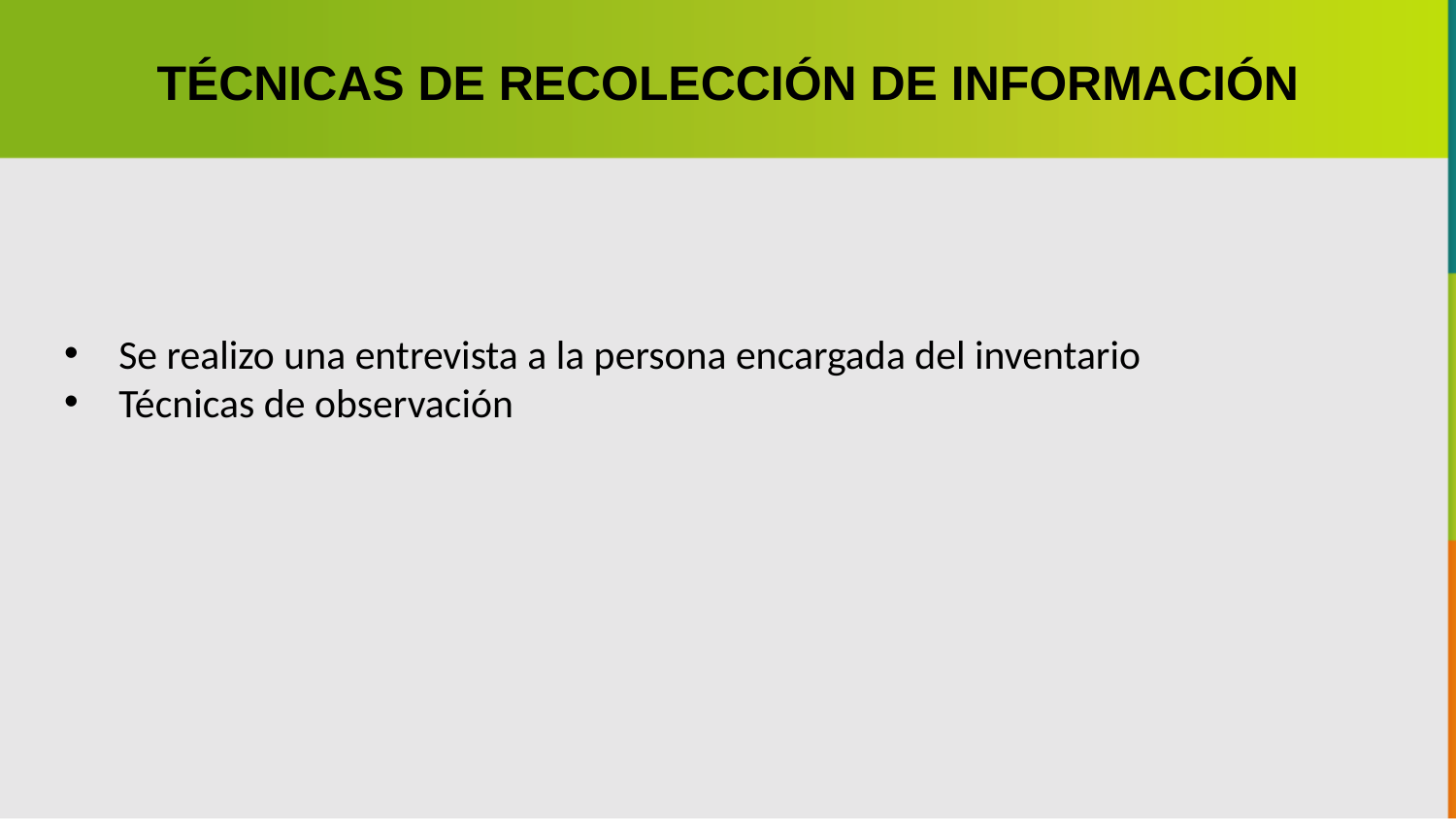

TÉCNICAS DE RECOLECCIÓN DE INFORMACIÓN
Se realizo una entrevista a la persona encargada del inventario
Técnicas de observación